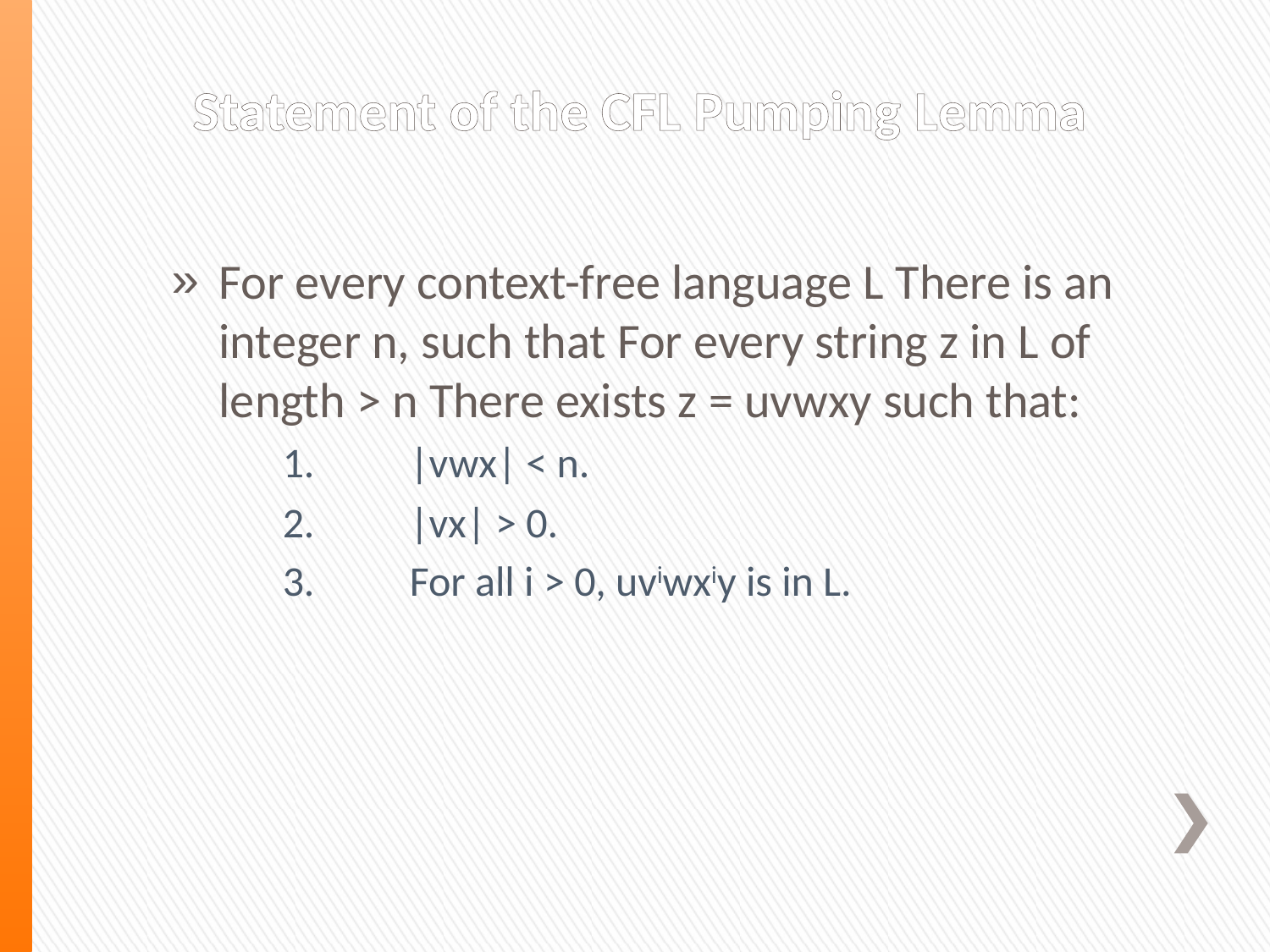

# Statement of the CFL Pumping Lemma
For every context-free language L There is an integer n, such that For every string z in L of length > n There exists z = uvwxy such that:
1.	|vwx| < n.
2.	|vx| > 0.
3.	For all i > 0, uviwxiy is in L.